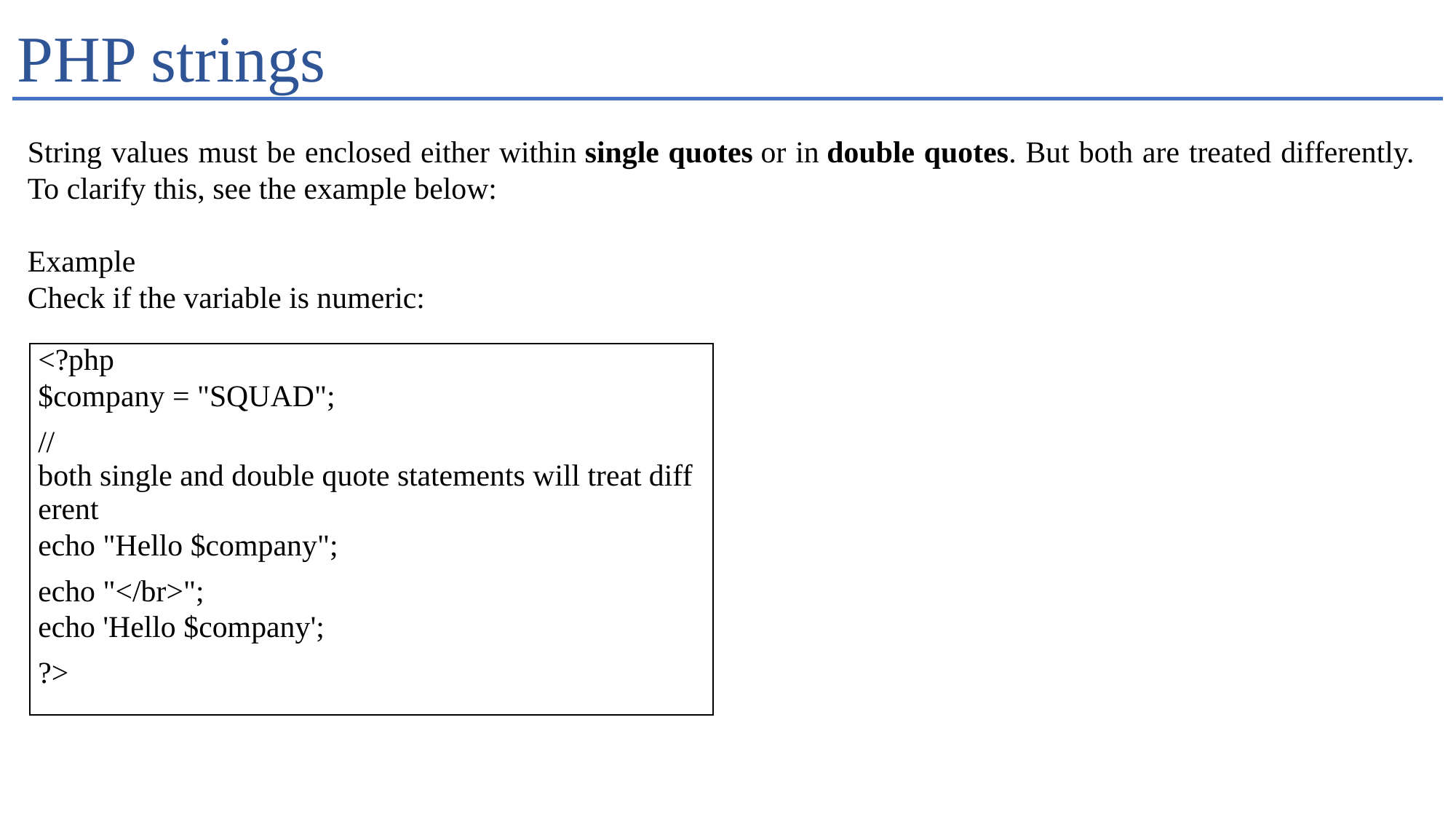

# PHP strings
String values must be enclosed either within single quotes or in double quotes. But both are treated differently. To clarify this, see the example below:

Example
Check if the variable is numeric:

| <?php    $company = "SQUAD";   //both single and double quote statements will treat different   echo "Hello $company";   echo "</br>";   echo 'Hello $company';   ?> |
| --- |